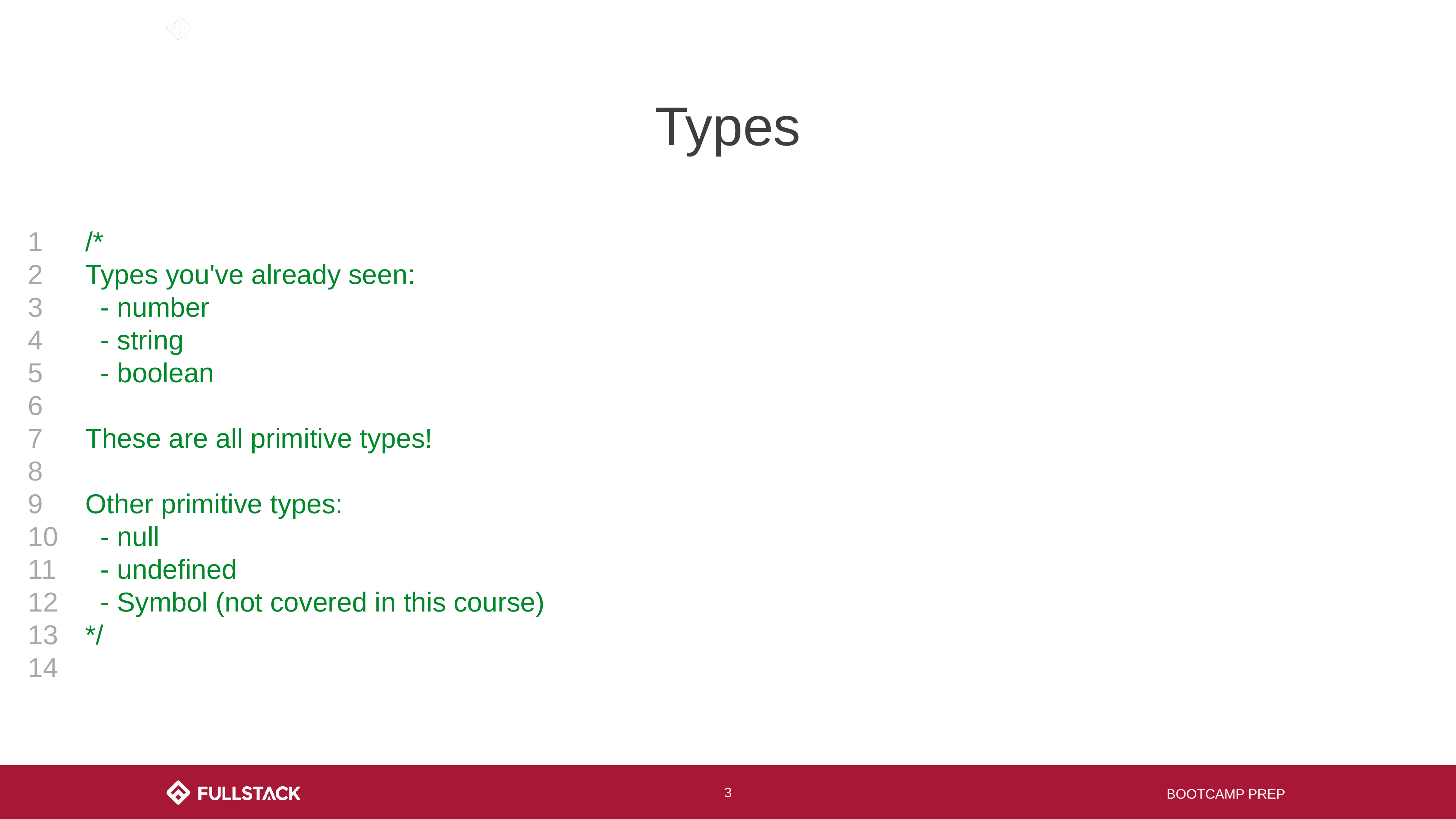

# Types
1
2
3
4
5
6
7
8
9
10
11
12
13
14

/*
Types you've already seen:
  - number
  - string
  - boolean
These are all primitive types!
Other primitive types:
  - null
  - undefined
  - Symbol (not covered in this course)
*/
3
BOOTCAMP PREP